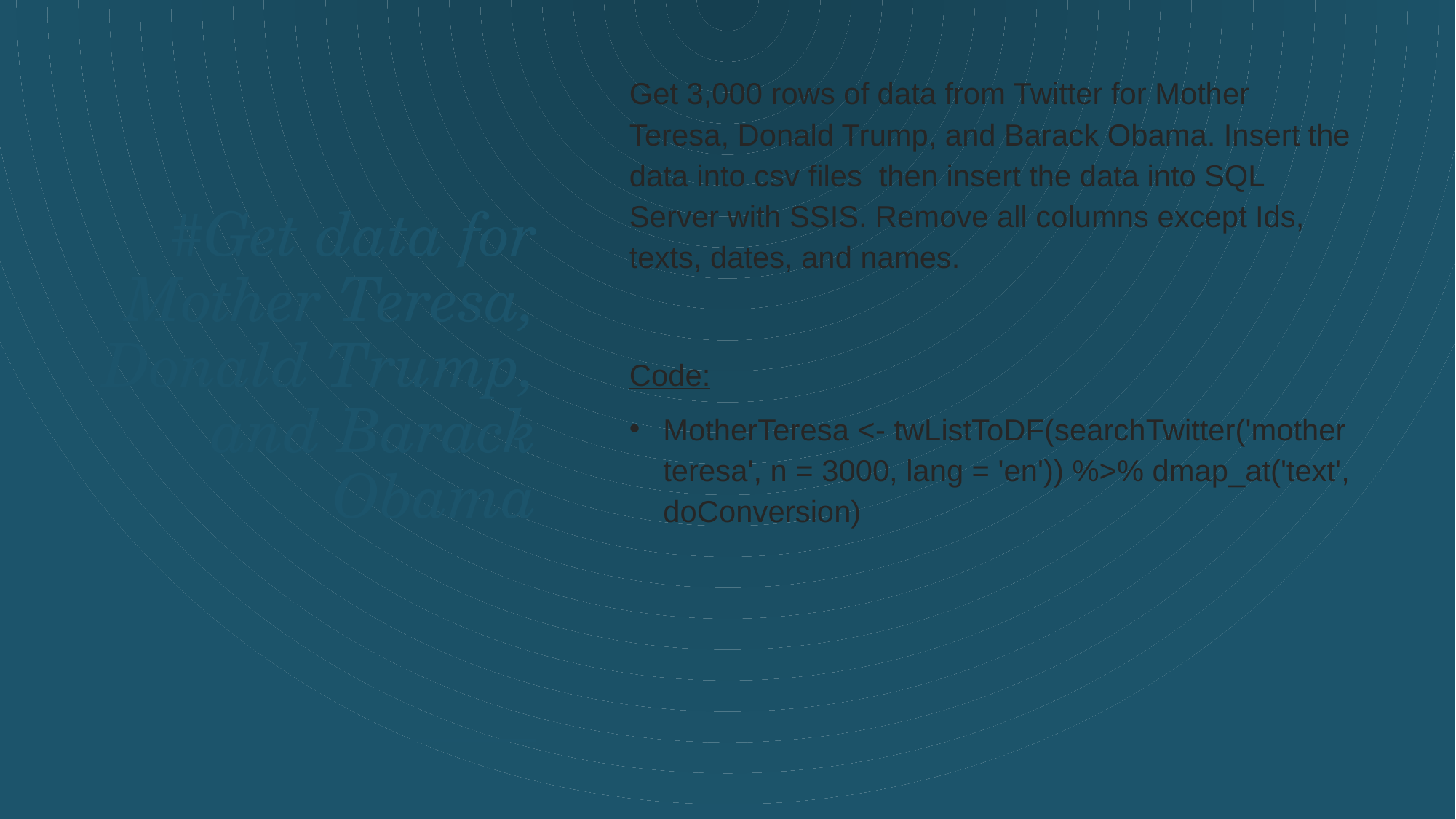

Get 3,000 rows of data from Twitter for Mother Teresa, Donald Trump, and Barack Obama. Insert the data into csv files  then insert the data into SQL Server with SSIS. Remove all columns except Ids, texts, dates, and names.
# #Get data for Mother Teresa, Donald Trump, and Barack Obama
Code:
MotherTeresa <- twListToDF(searchTwitter('mother teresa', n = 3000, lang = 'en')) %>% dmap_at('text', doConversion)